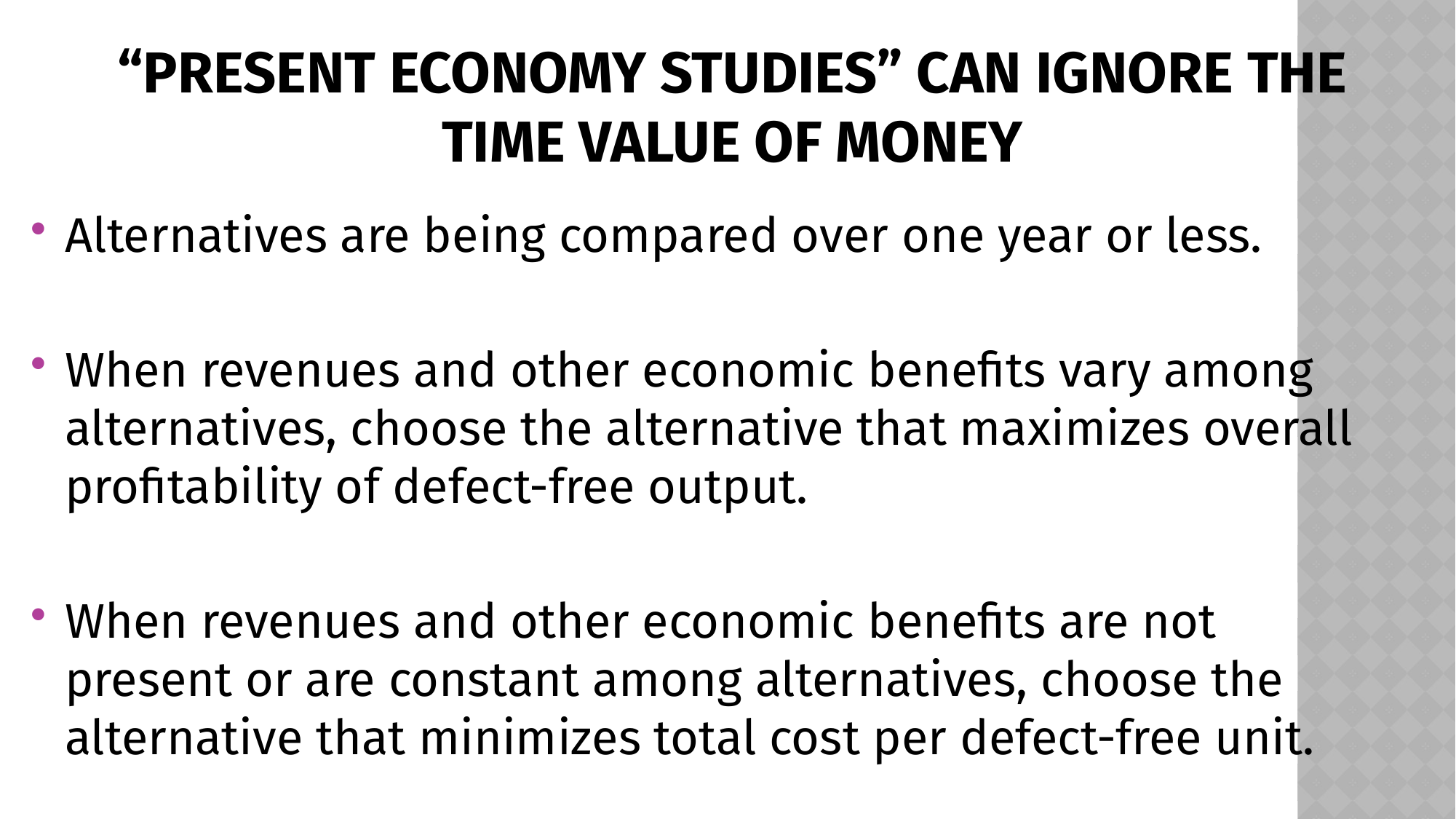

# “Present economy studies” can ignore the time value of money
Alternatives are being compared over one year or less.

When revenues and other economic benefits vary among alternatives, choose the alternative that maximizes overall profitability of defect-free output.

When revenues and other economic benefits are not present or are constant among alternatives, choose the alternative that minimizes total cost per defect-free unit.